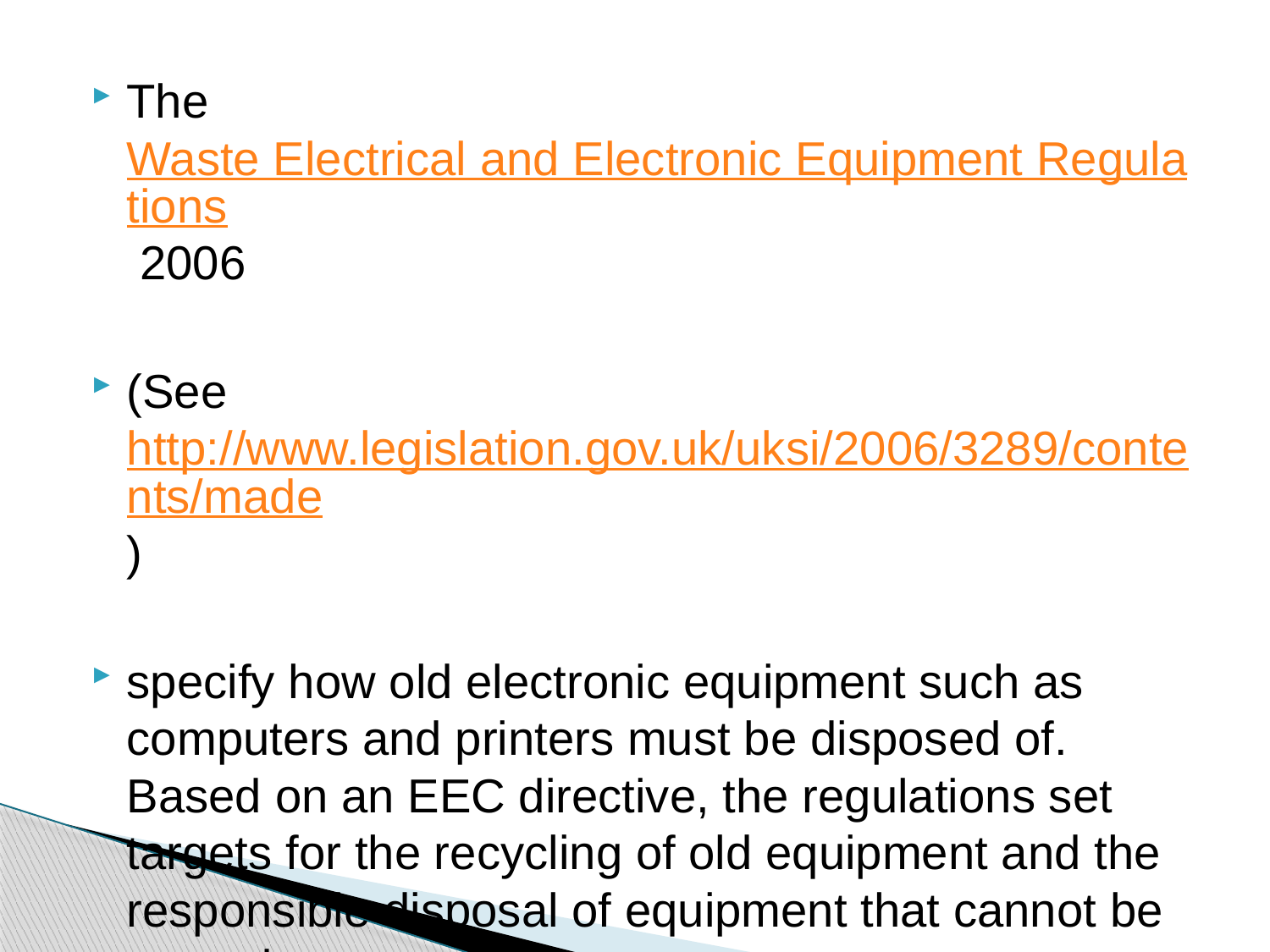

The Waste Electrical and Electronic Equipment Regulations 2006

(See http://www.legislation.gov.uk/uksi/2006/3289/contents/made)

specify how old electronic equipment such as computers and printers must be disposed of. Based on an EEC directive, the regulations set targets for the recycling of old equipment and the responsible disposal of equipment that cannot be reused.